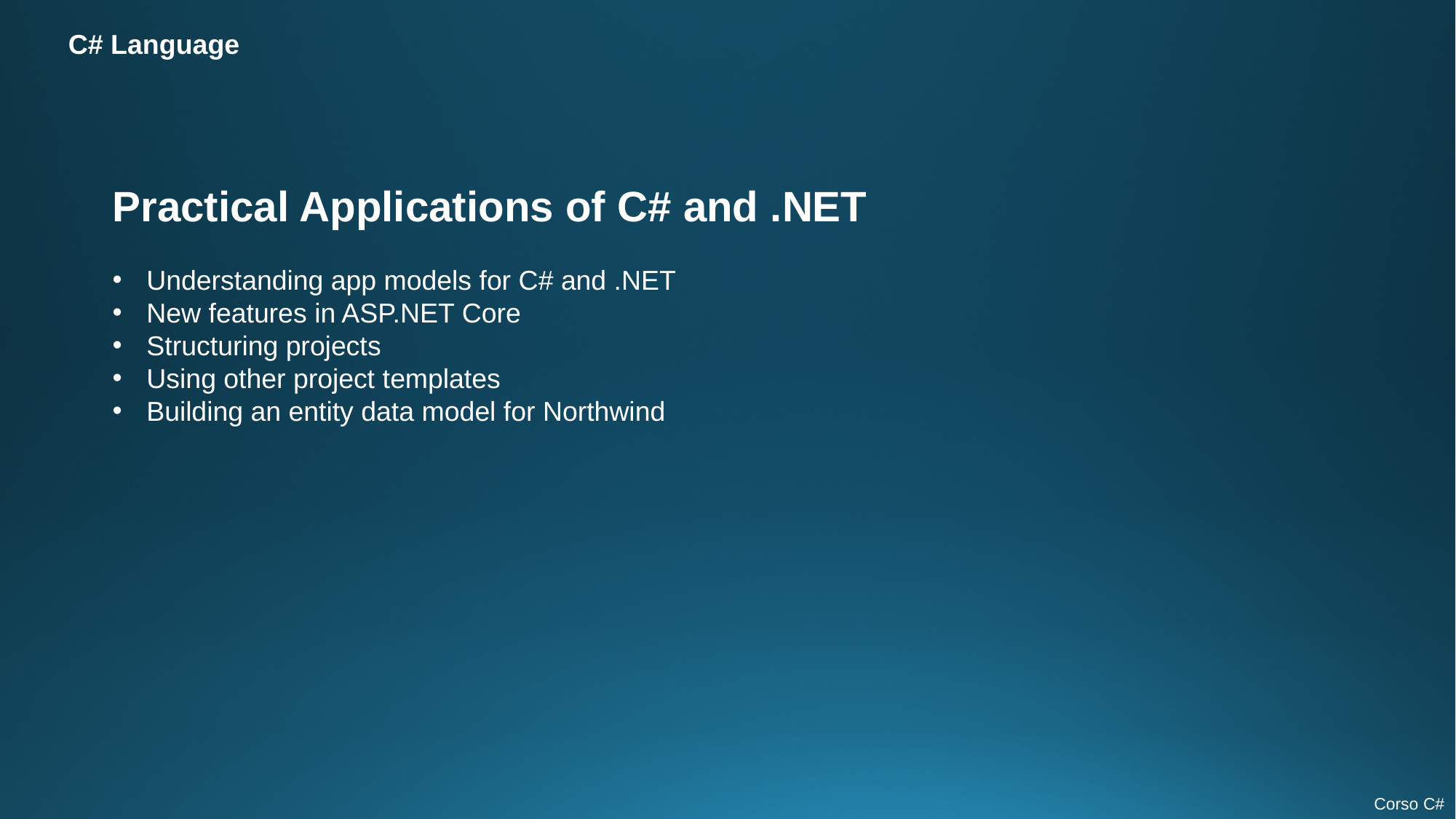

C# Language
Practical Applications of C# and .NET

Understanding app models for C# and .NET
New features in ASP.NET Core
Structuring projects
Using other project templates
Building an entity data model for Northwind
Corso C#